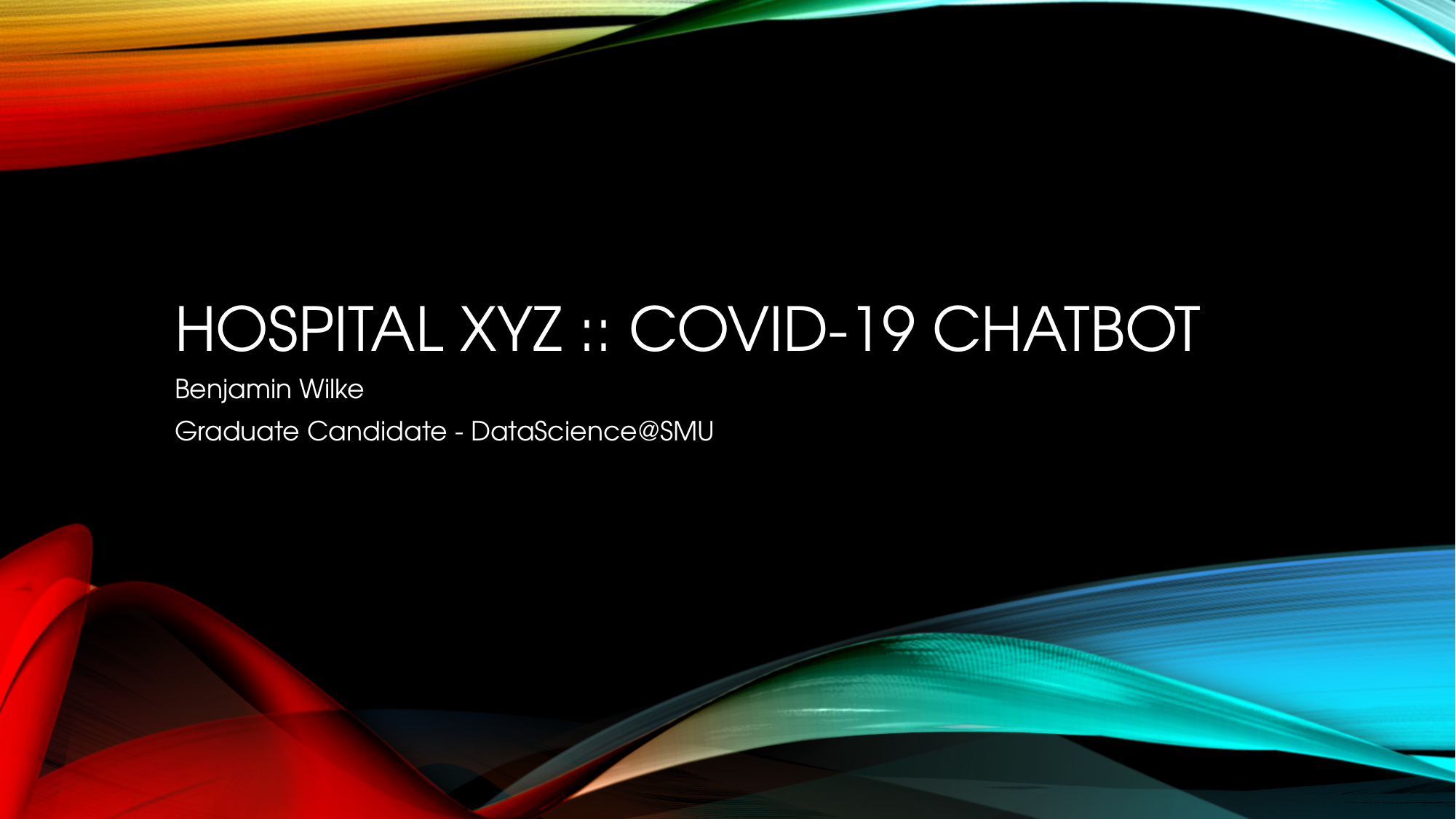

# Hospital XYZ :: Covid-19 Chatbot
Benjamin Wilke
Graduate Candidate - DataScience@SMU